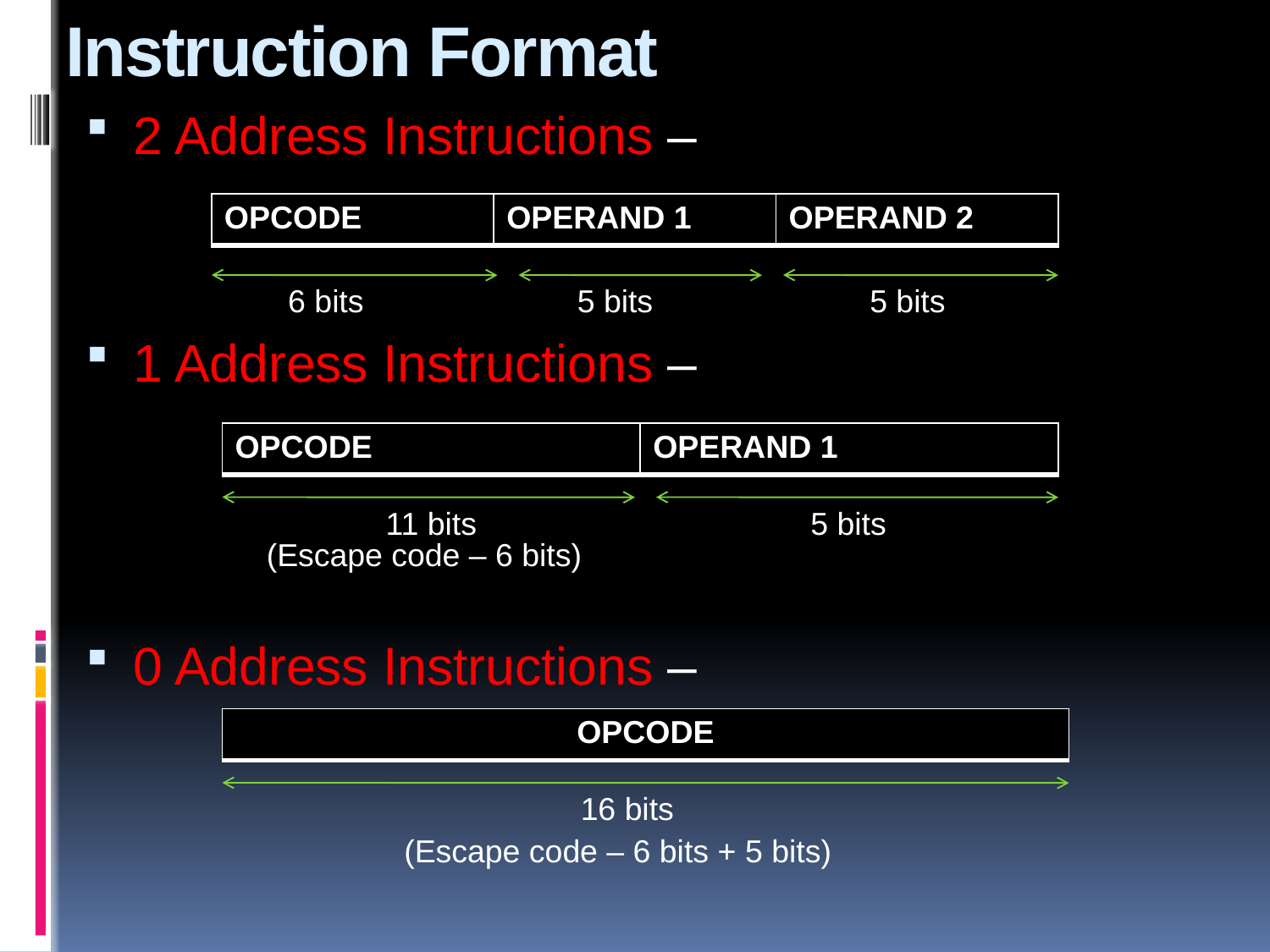

# Instruction Format
2 Address Instructions –

1 Address Instructions –

0 Address Instructions –

| OPCODE | OPERAND 1 | OPERAND 2 |
| --- | --- | --- |
      6 bits	          5 bits		5 bits
| OPCODE | OPERAND 1 |
| --- | --- |
                 11 bits		                      5 bits
(Escape code – 6 bits)
| OPCODE |
| --- |
  16 bits
(Escape code – 6 bits + 5 bits)